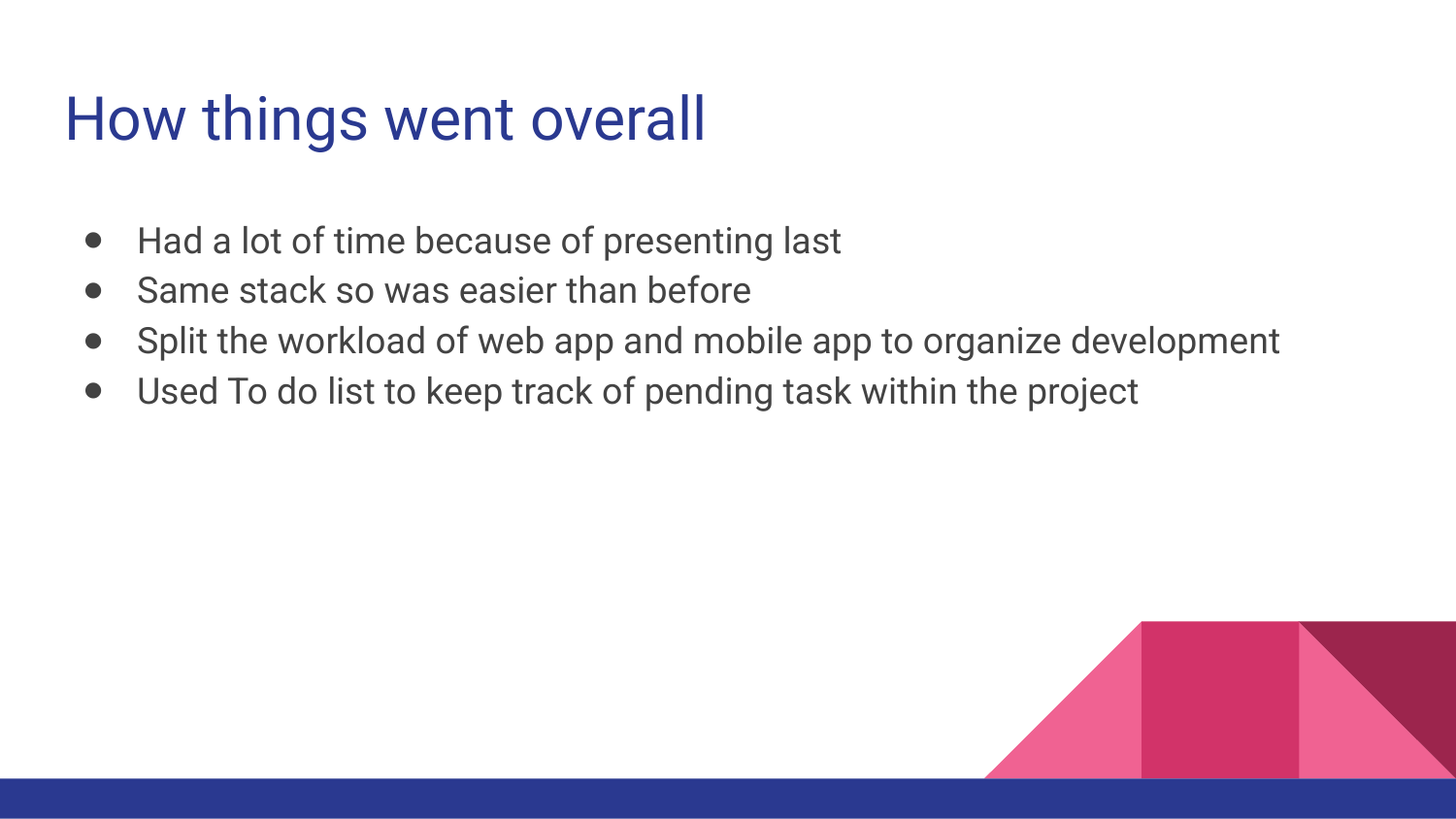

# How things went overall
Had a lot of time because of presenting last
Same stack so was easier than before
Split the workload of web app and mobile app to organize development
Used To do list to keep track of pending task within the project